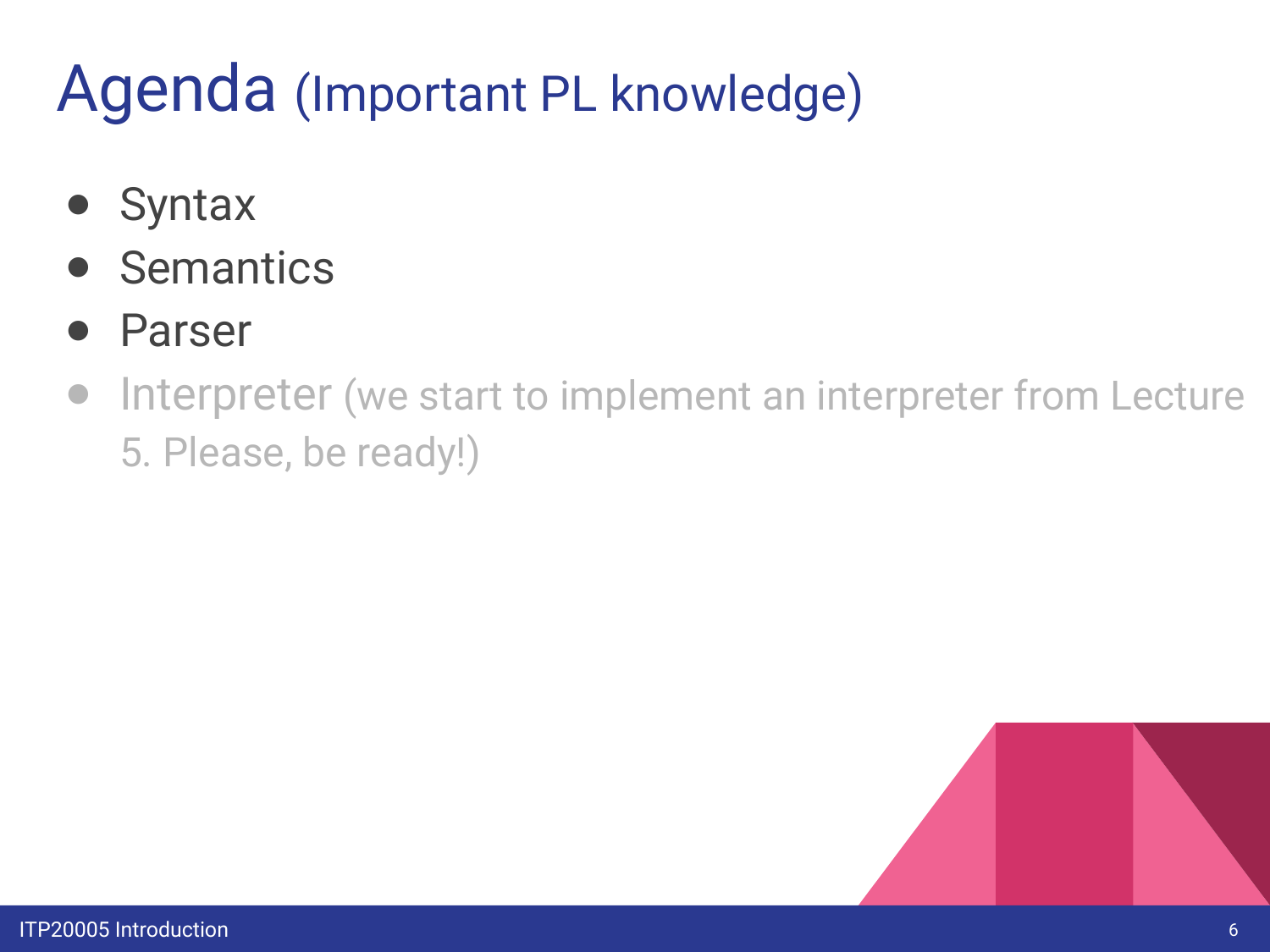

# Agenda (Important PL knowledge)
Syntax
Semantics
Parser
Interpreter (we start to implement an interpreter from Lecture 5. Please, be ready!)
6